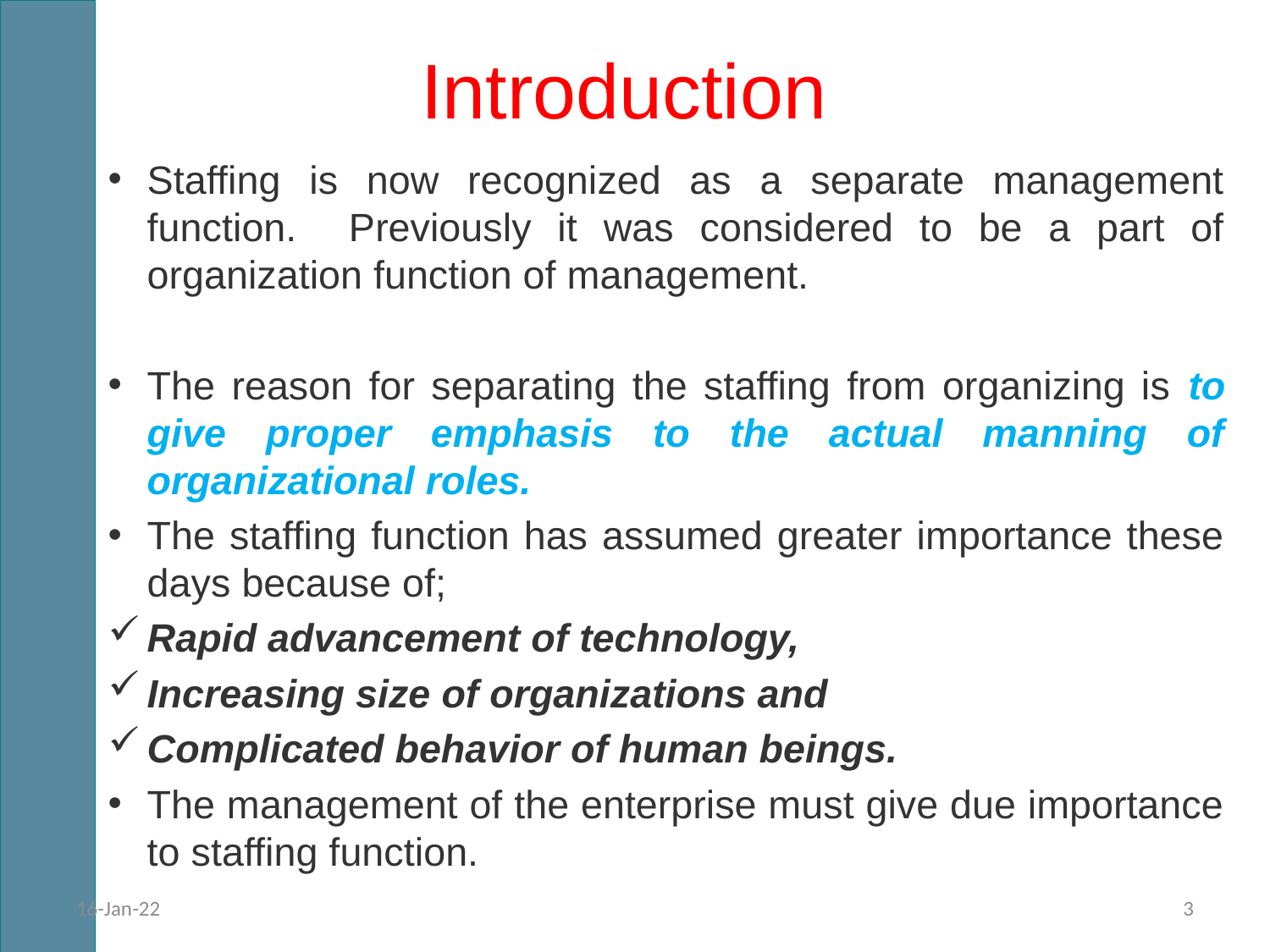

# Introduction
Staffing is now recognized as a separate management function.  Previously it was considered to be a part of organization function of management.

The reason for separating the staffing from organizing is to give proper emphasis to the actual manning of organizational roles.
The staffing function has assumed greater importance these days because of;
Rapid advancement of technology,
Increasing size of organizations and
Complicated behavior of human beings.
The management of the enterprise must give due importance to staffing function.

16-Jan-22
3